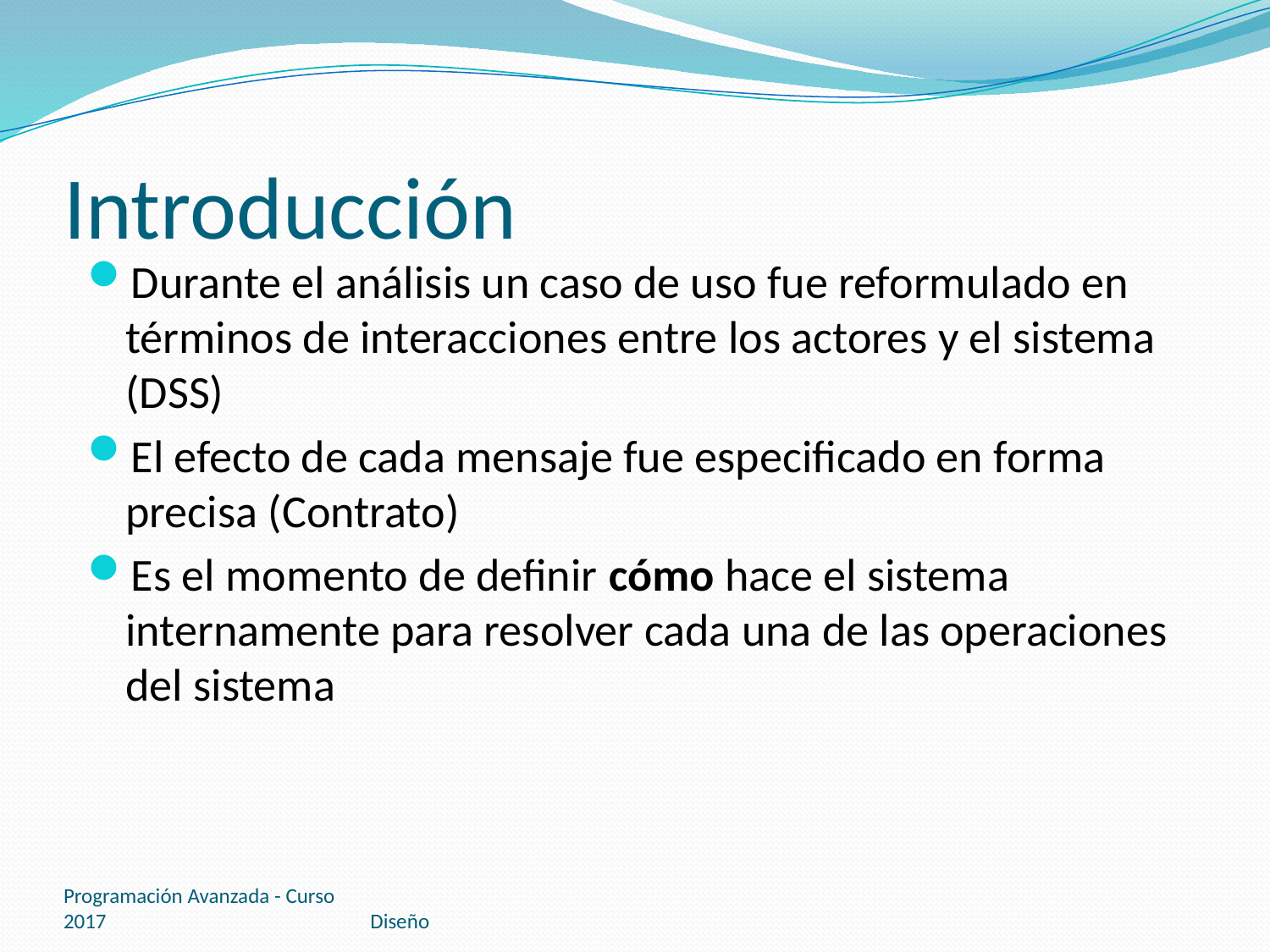

# Introducción
Durante el análisis un caso de uso fue reformulado en términos de interacciones entre los actores y el sistema (DSS)
El efecto de cada mensaje fue especificado en forma precisa (Contrato)
Es el momento de definir cómo hace el sistema internamente para resolver cada una de las operaciones del sistema
Programación Avanzada - Curso 2017
Diseño